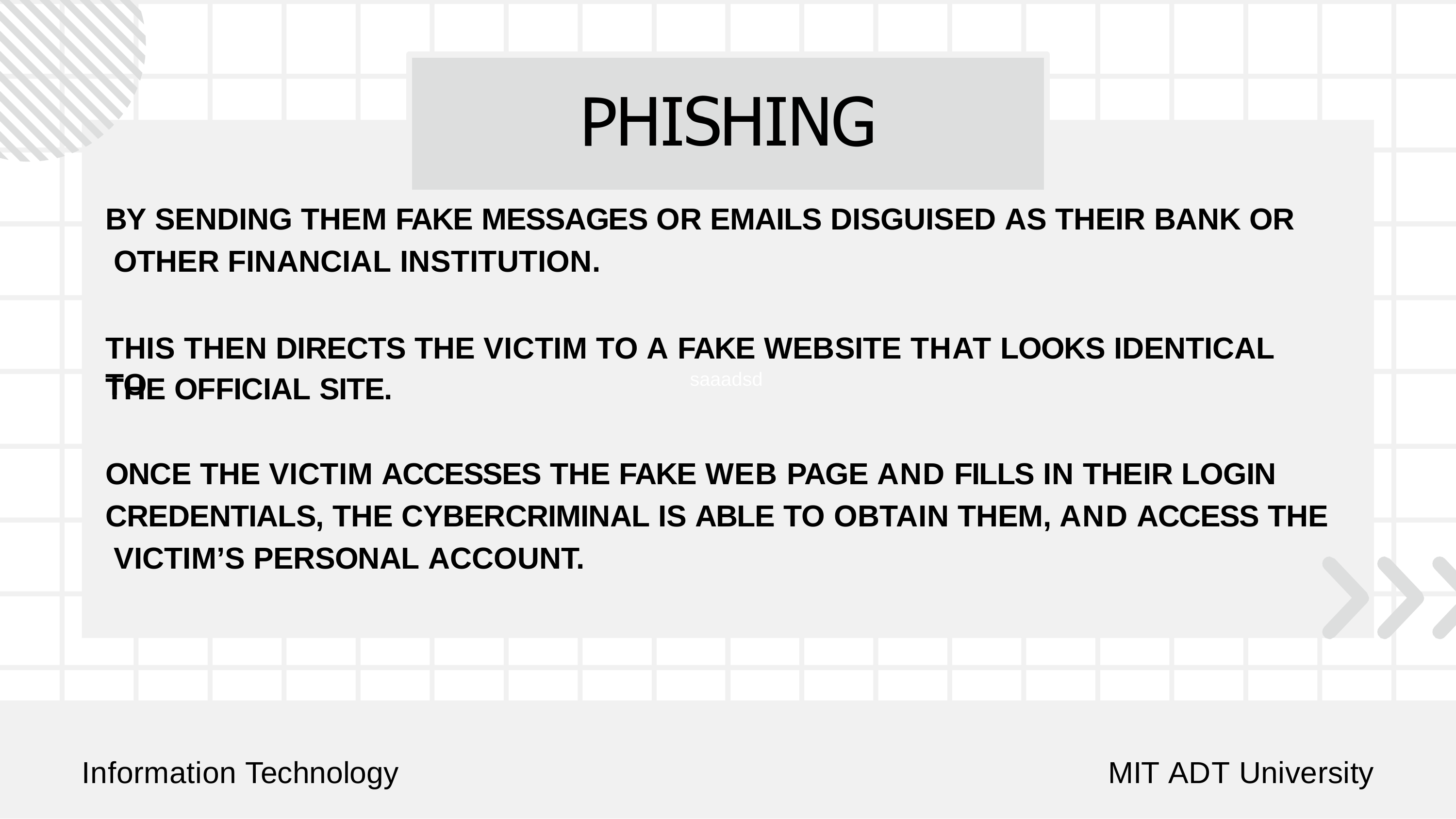

# PHISHING

BY SENDING THEM FAKE MESSAGES OR EMAILS DISGUISED AS THEIR BANK OR  OTHER FINANCIAL INSTITUTION.

THIS THEN DIRECTS THE VICTIM TO A FAKE WEBSITE THAT LOOKS IDENTICAL TO
saaadsd
THE OFFICIAL SITE.
ONCE THE VICTIM ACCESSES THE FAKE WEB PAGE AND FILLS IN THEIR LOGIN  CREDENTIALS, THE CYBERCRIMINAL IS ABLE TO OBTAIN THEM, AND ACCESS THE  VICTIM’S PERSONAL ACCOUNT.

Information Technology
MIT ADT University